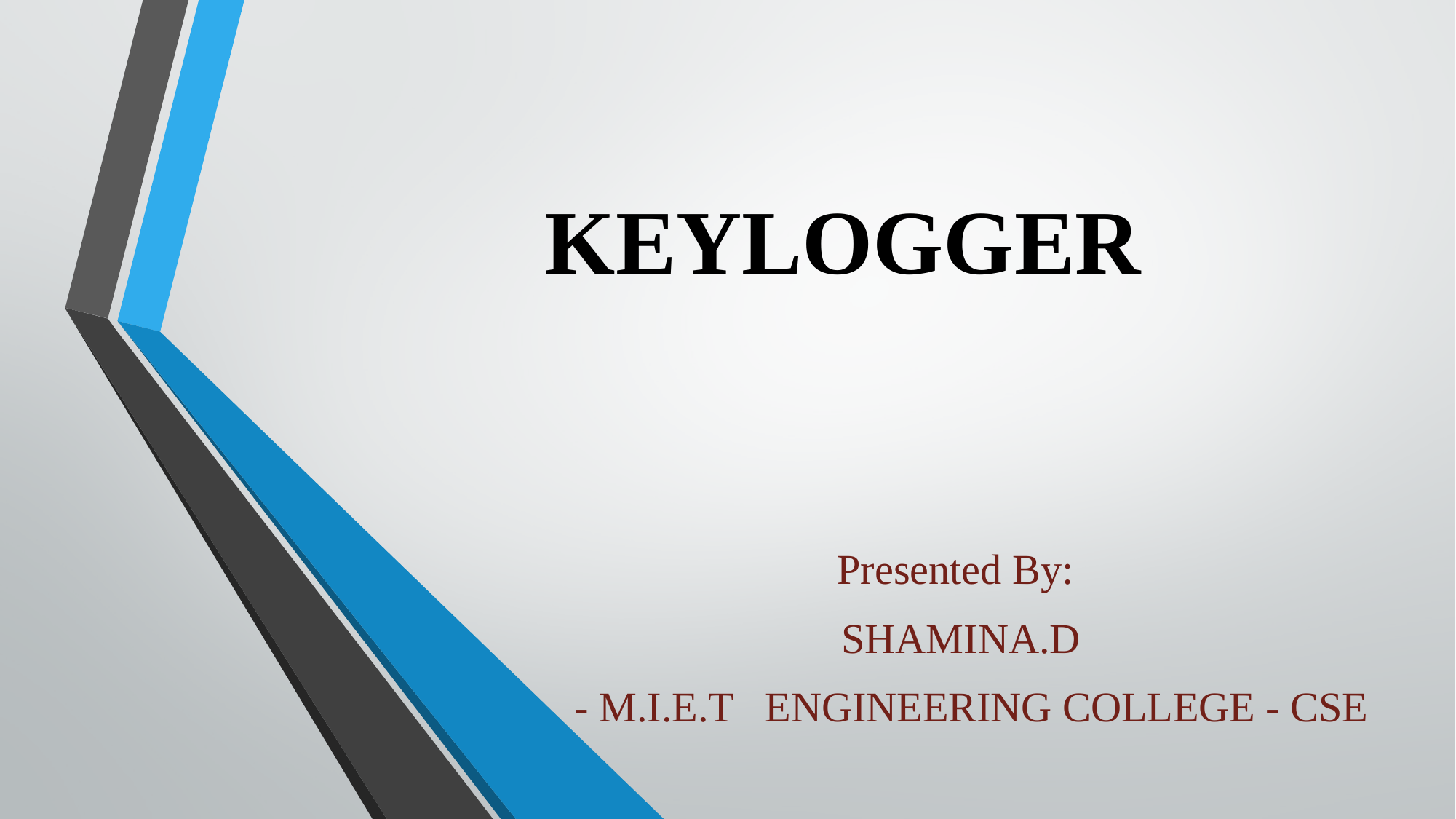

# KEYLOGGER
Presented By:
SHAMINA.D
  - M.I.E.T   ENGINEERING COLLEGE - CSE